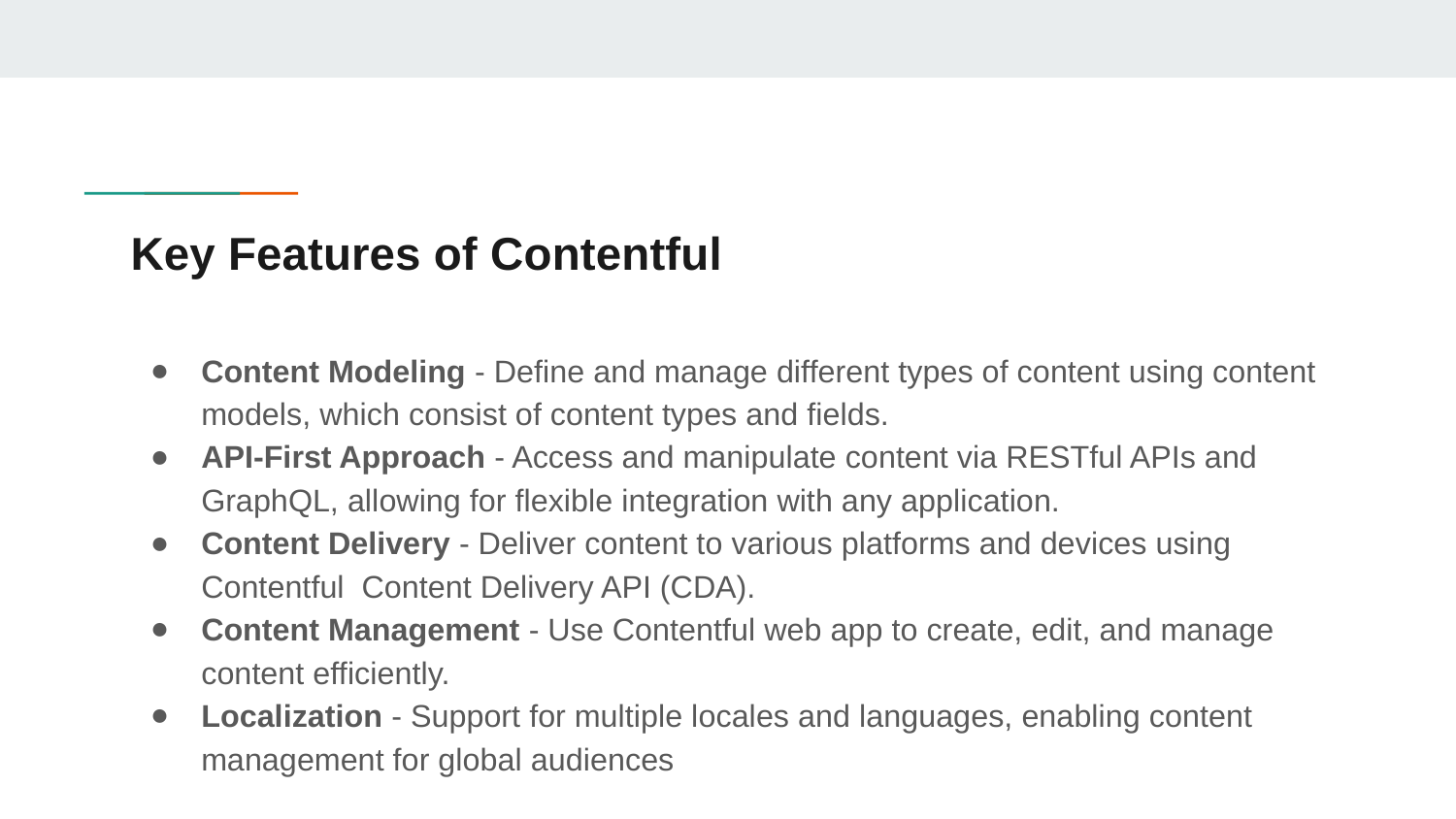

# Key Features of Contentful
Content Modeling - Define and manage different types of content using content models, which consist of content types and fields.
API-First Approach - Access and manipulate content via RESTful APIs and GraphQL, allowing for flexible integration with any application.
Content Delivery - Deliver content to various platforms and devices using Contentful  Content Delivery API (CDA).
Content Management - Use Contentful web app to create, edit, and manage content efficiently.
Localization - Support for multiple locales and languages, enabling content management for global audiences